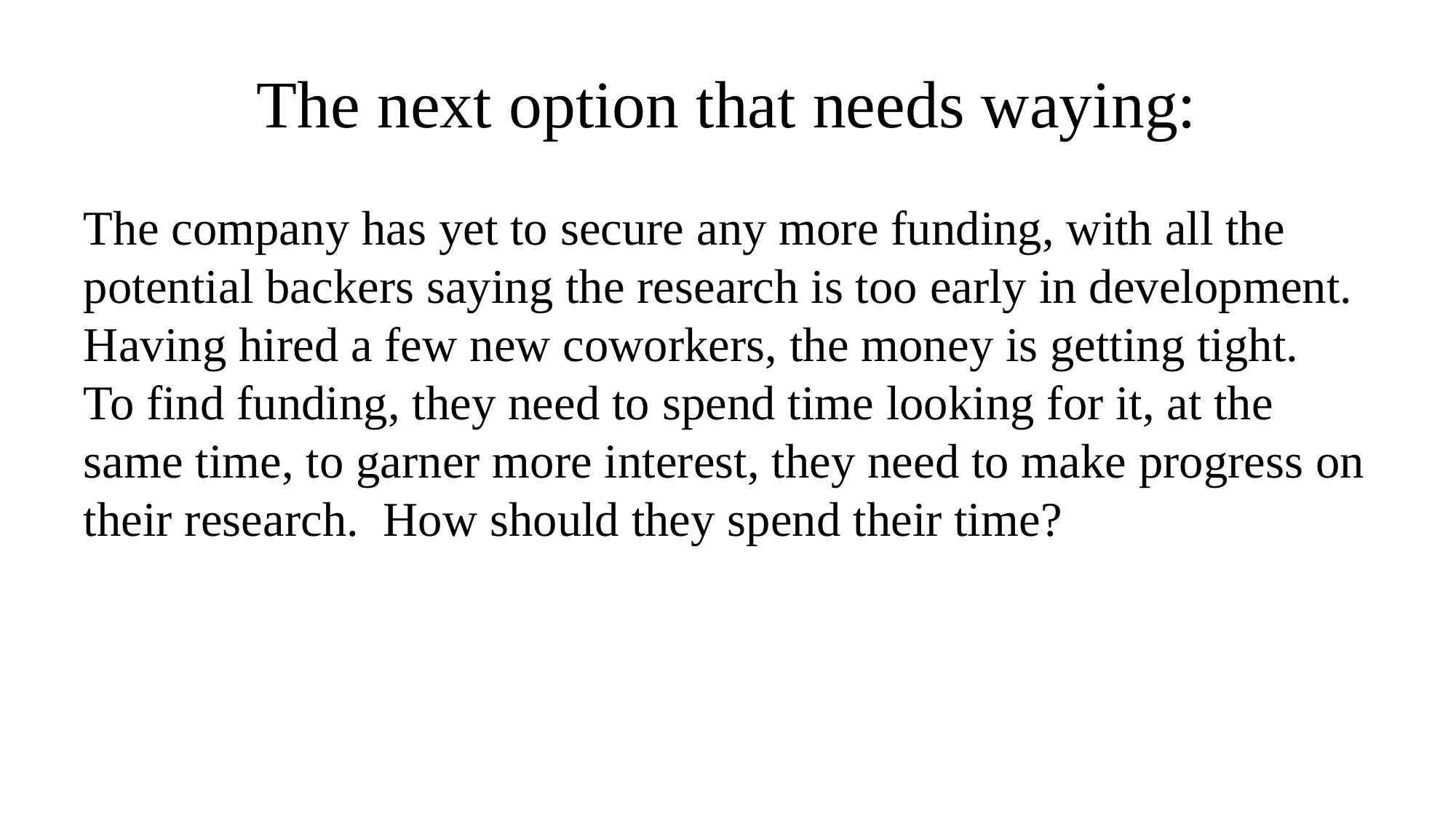

# The next option that needs waying:
The company has yet to secure any more funding, with all the potential backers saying the research is too early in development. Having hired a few new coworkers, the money is getting tight.  To find funding, they need to spend time looking for it, at the same time, to garner more interest, they need to make progress on their research.  How should they spend their time?